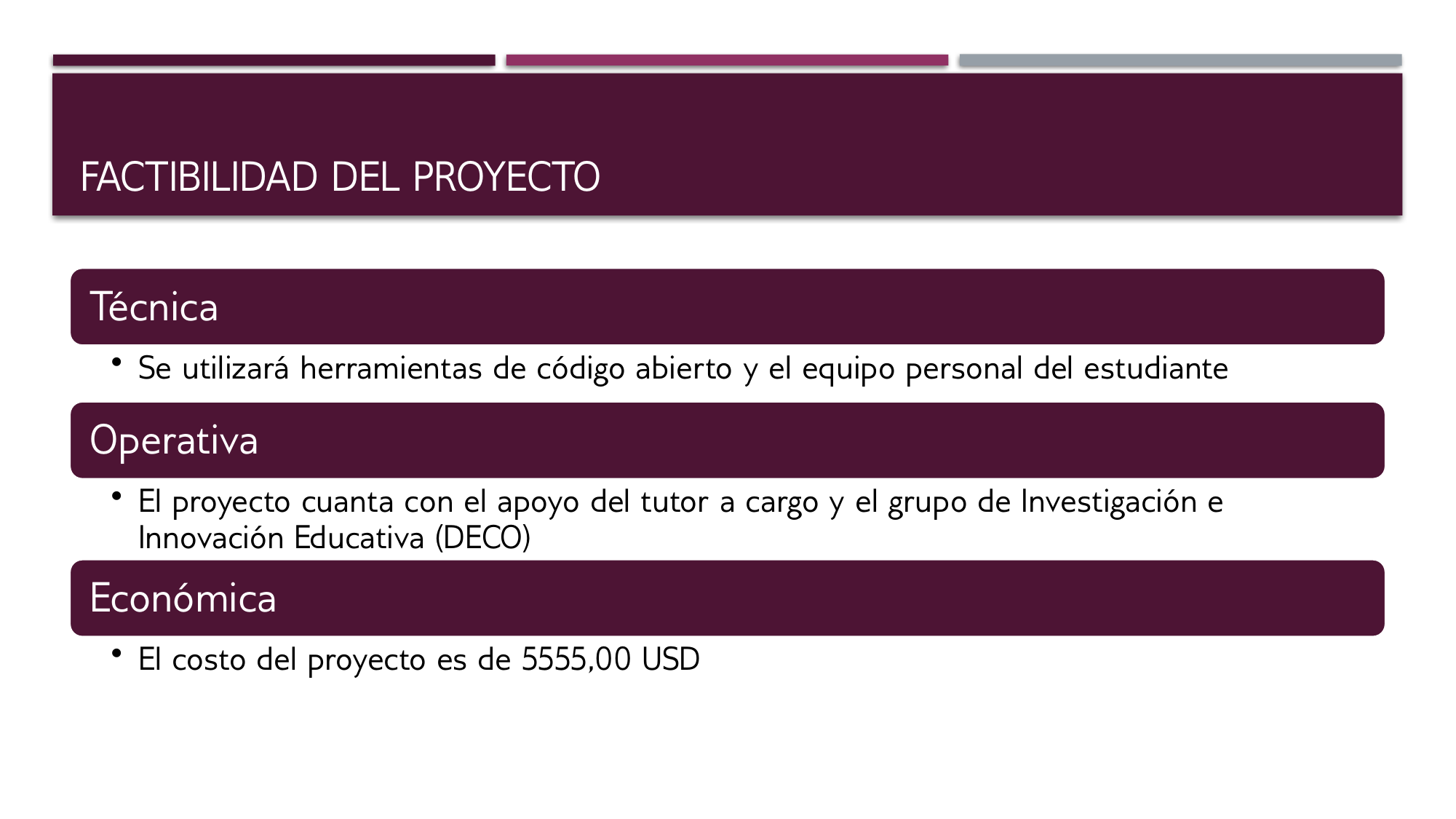

# FACTIBILIDAD DEL PROYECTO
Técnica
Se utilizará herramientas de código abierto y el equipo personal del estudiante
Operativa
El proyecto cuanta con el apoyo del tutor a cargo y el grupo de Investigación e Innovación Educativa (DECO)
Económica
El costo del proyecto es de 5555,00 USD